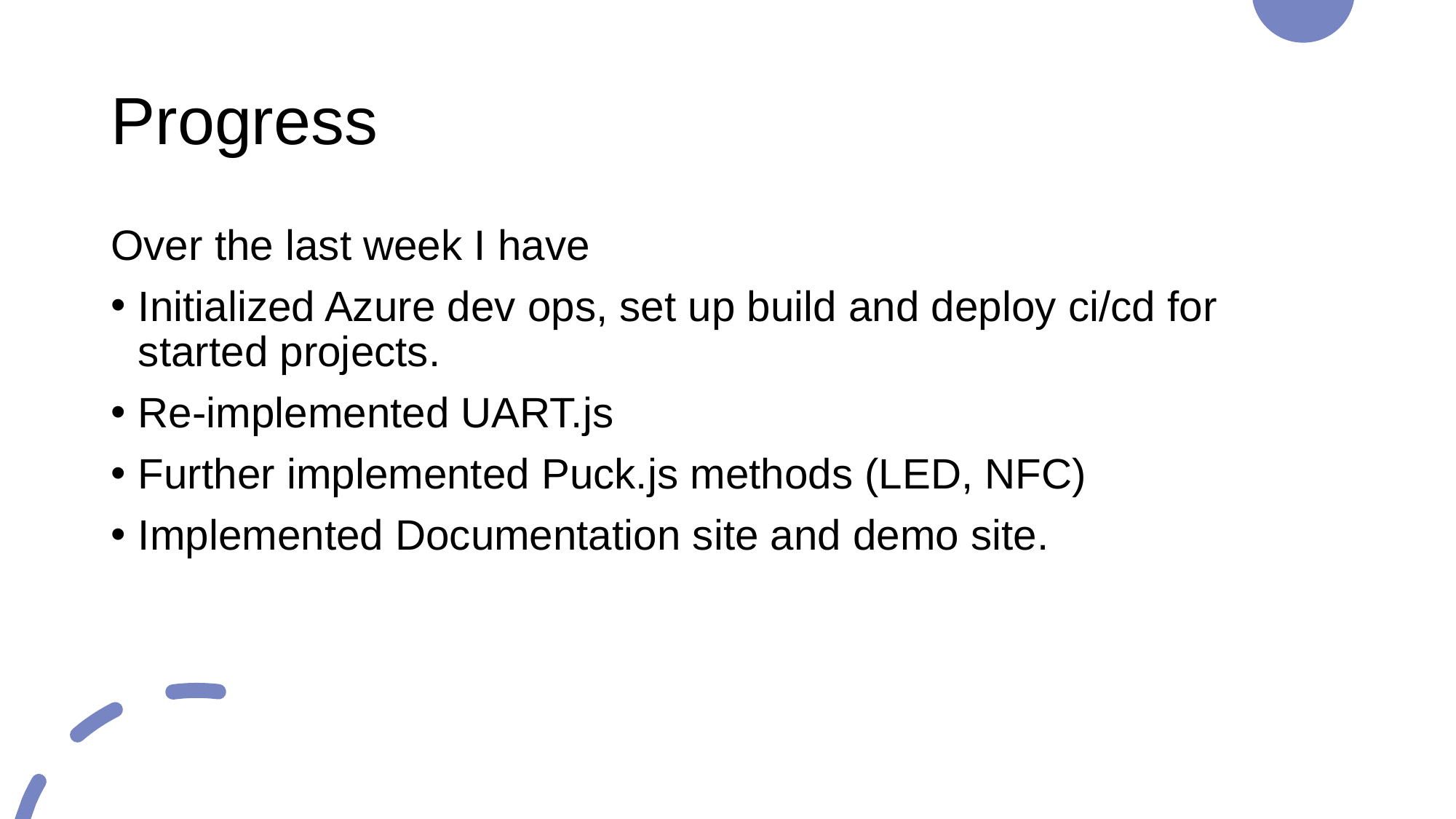

# Progress
Over the last week I have
Initialized Azure dev ops, set up build and deploy ci/cd for started projects.
Re-implemented UART.js
Further implemented Puck.js methods (LED, NFC)
Implemented Documentation site and demo site.